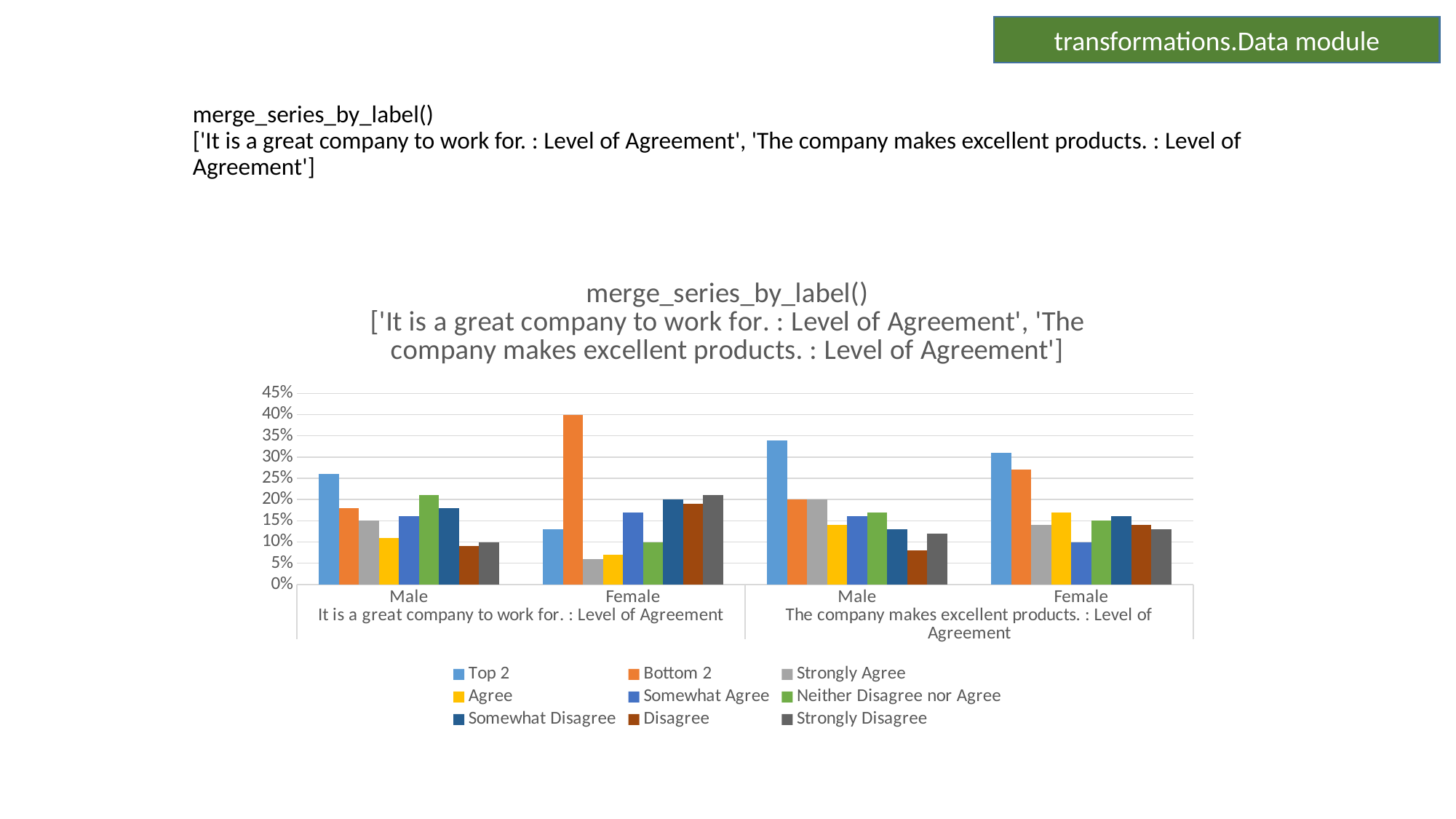

transformations.Data module
# merge_series_by_label()
['It is a great company to work for. : Level of Agreement', 'The company makes excellent products. : Level of Agreement']

### Chart: merge_series_by_label()
['It is a great company to work for. : Level of Agreement', 'The company makes excellent products. : Level of Agreement']

| Category | Top 2 | Bottom 2 | Strongly Agree | Agree | Somewhat Agree | Neither Disagree nor Agree | Somewhat Disagree | Disagree | Strongly Disagree |
|---|---|---|---|---|---|---|---|---|---|
| Male | 0.26 | 0.18 | 0.15 | 0.11 | 0.16 | 0.21 | 0.18 | 0.09 | 0.1 |
| Female | 0.13 | 0.4 | 0.06 | 0.07 | 0.17 | 0.1 | 0.2 | 0.19 | 0.21 |
| Male | 0.34 | 0.2 | 0.2 | 0.14 | 0.16 | 0.17 | 0.13 | 0.08 | 0.12 |
| Female | 0.31 | 0.27 | 0.14 | 0.17 | 0.1 | 0.15 | 0.16 | 0.14 | 0.13 |